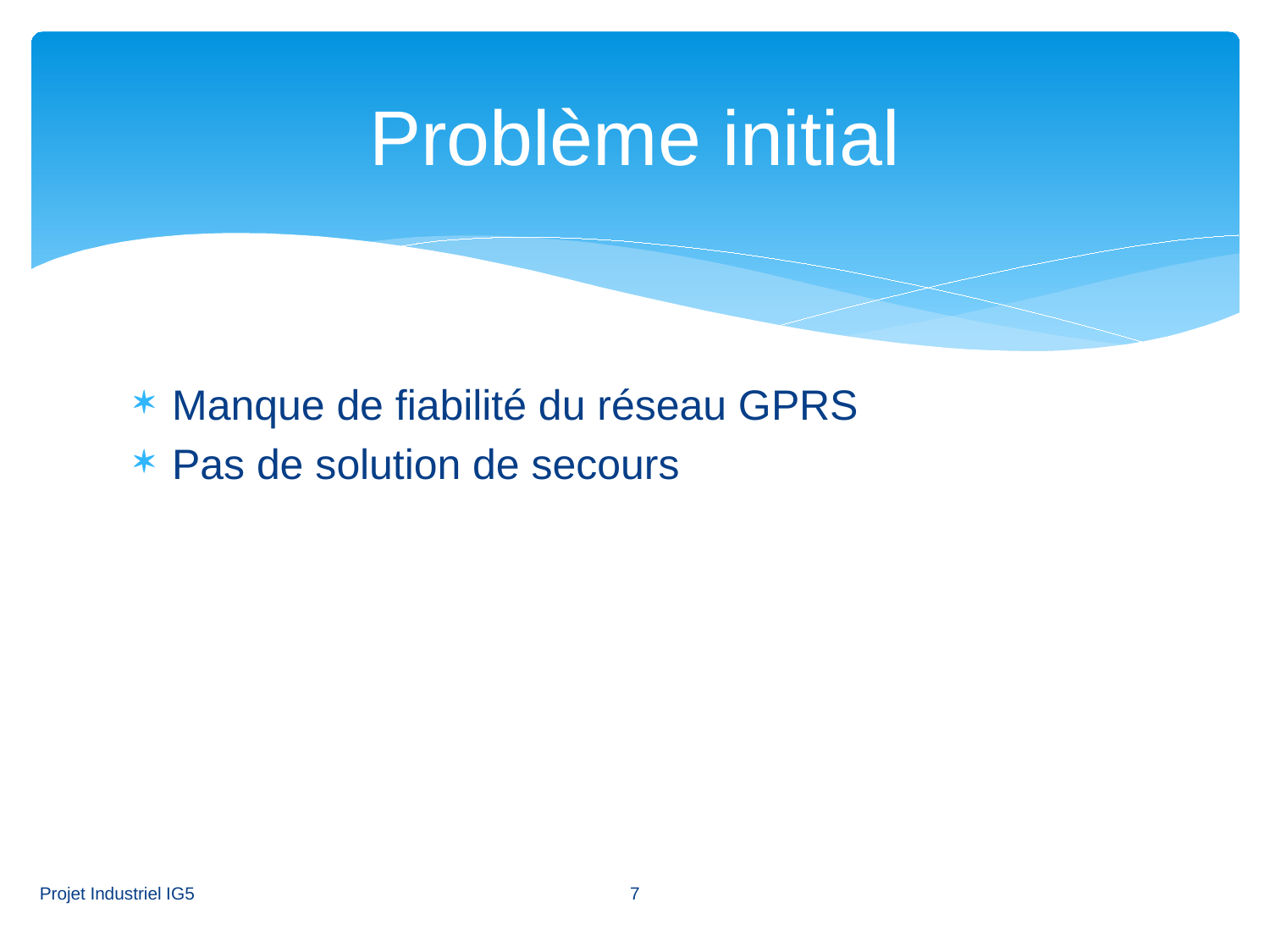

# Problème initial
Manque de fiabilité du réseau GPRS
Pas de solution de secours
7
Projet Industriel IG5